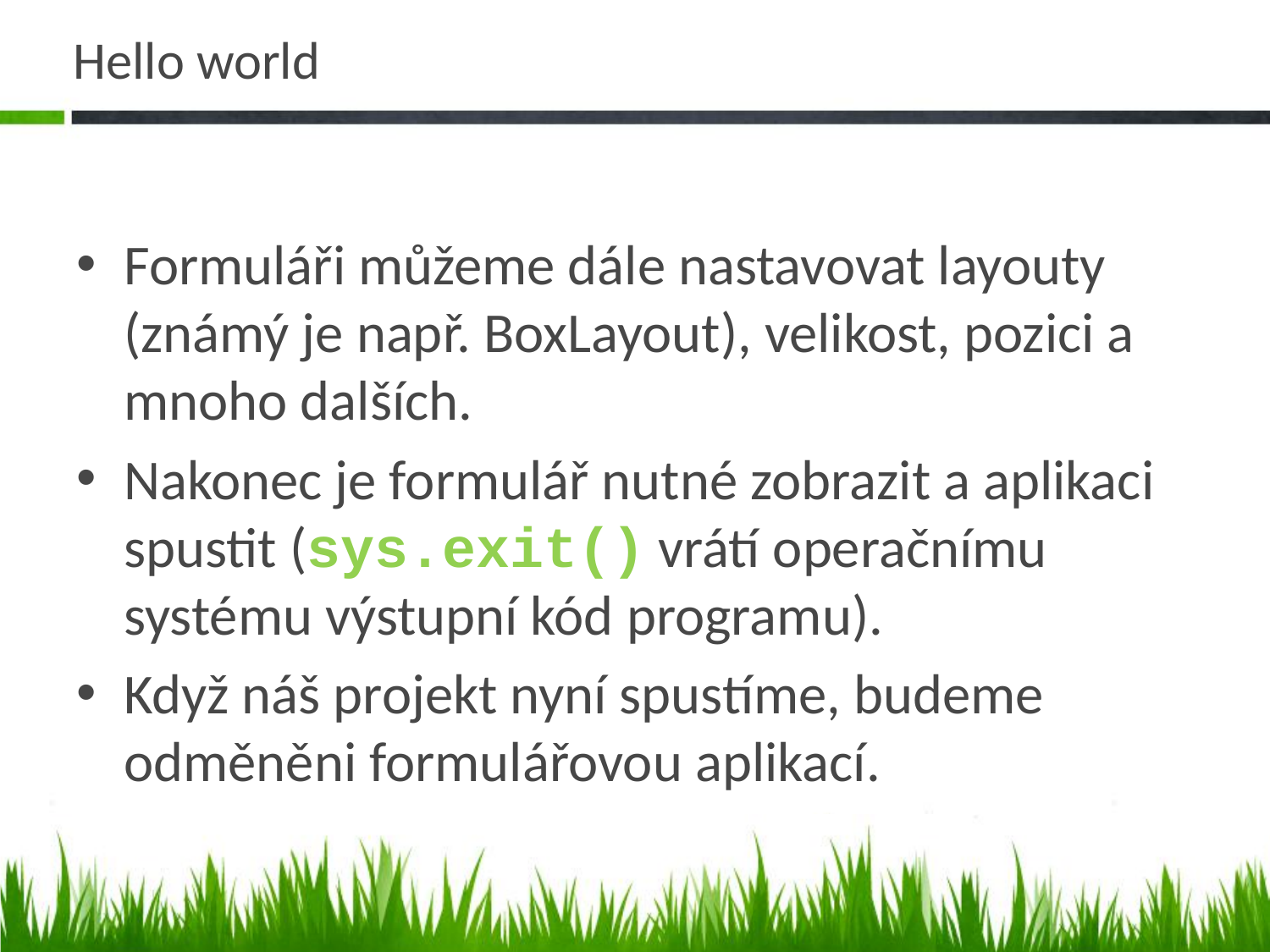

# Hello world
Formuláři můžeme dále nastavovat layouty (známý je např. BoxLayout), velikost, pozici a mnoho dalších.
Nakonec je formulář nutné zobrazit a aplikaci spustit (sys.exit() vrátí operačnímu systému výstupní kód programu).
Když náš projekt nyní spustíme, budeme odměněni formulářovou aplikací.